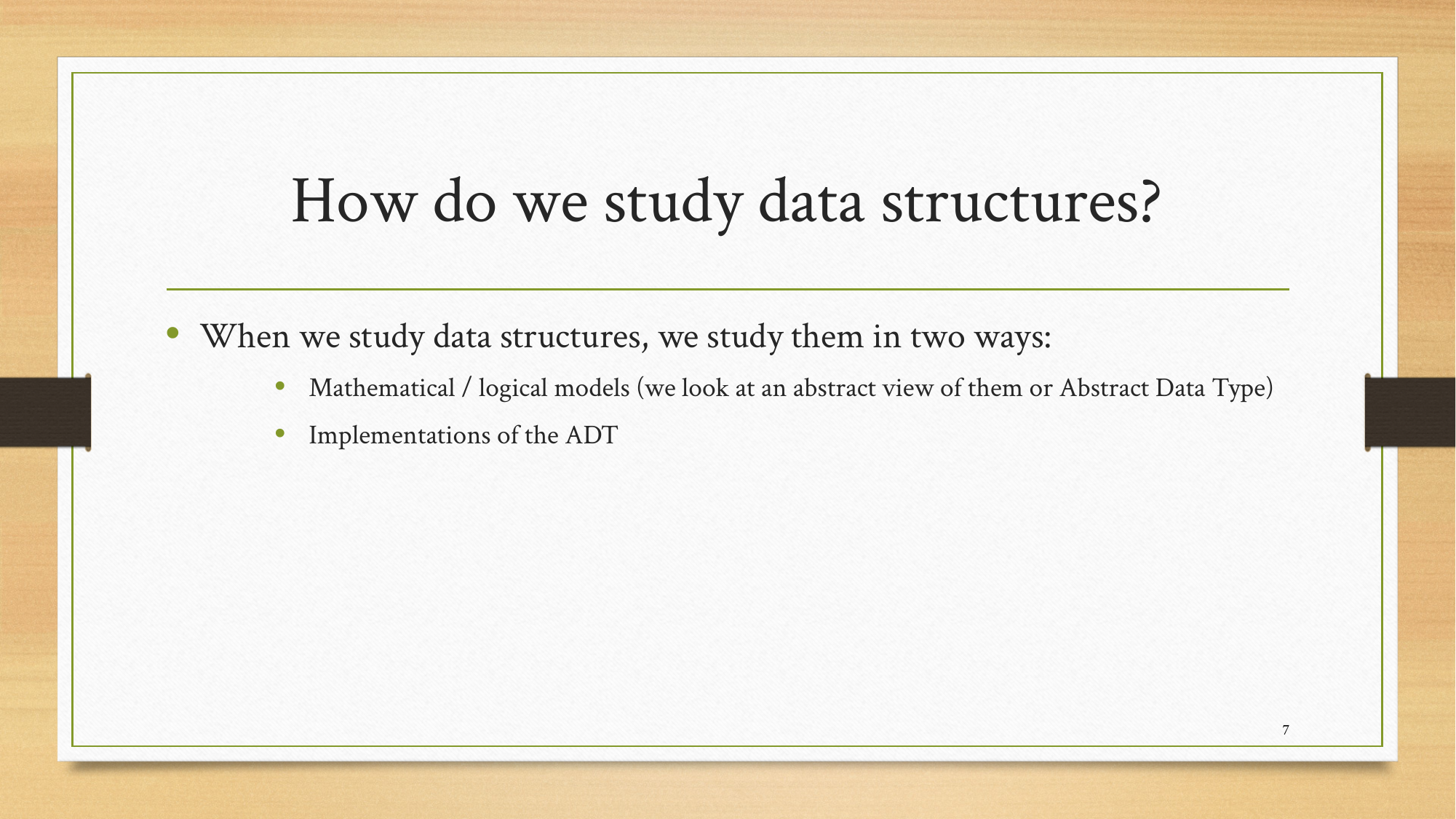

# How do we study data structures?
When we study data structures, we study them in two ways:
Mathematical / logical models (we look at an abstract view of them or Abstract Data Type)
Implementations of the ADT
7